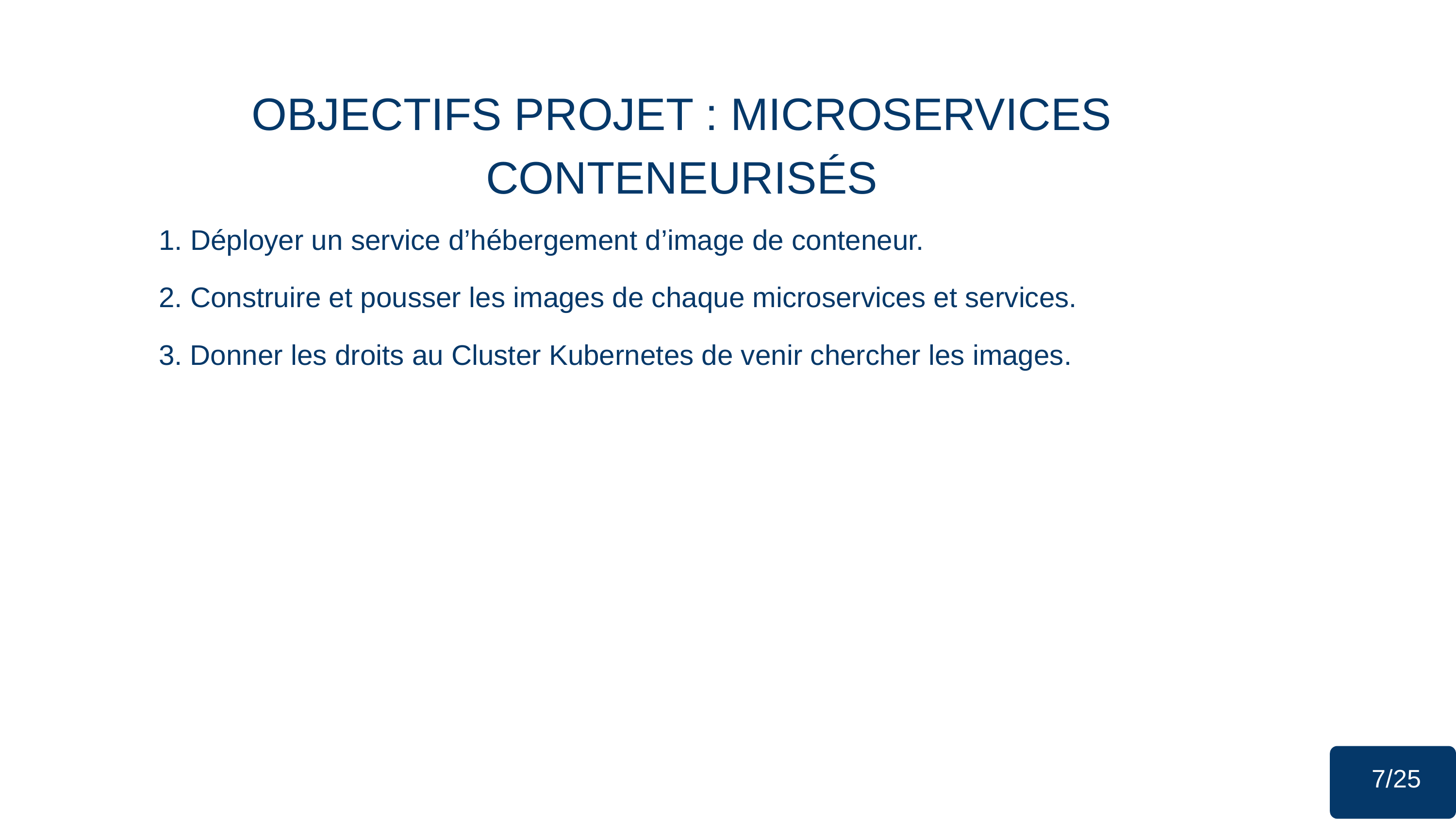

OBJECTIFS PROJET : MICROSERVICES CONTENEURISÉS
1. Déployer un service d’hébergement d’image de conteneur.
2. Construire et pousser les images de chaque microservices et services.
3. Donner les droits au Cluster Kubernetes de venir chercher les images.

 7/25